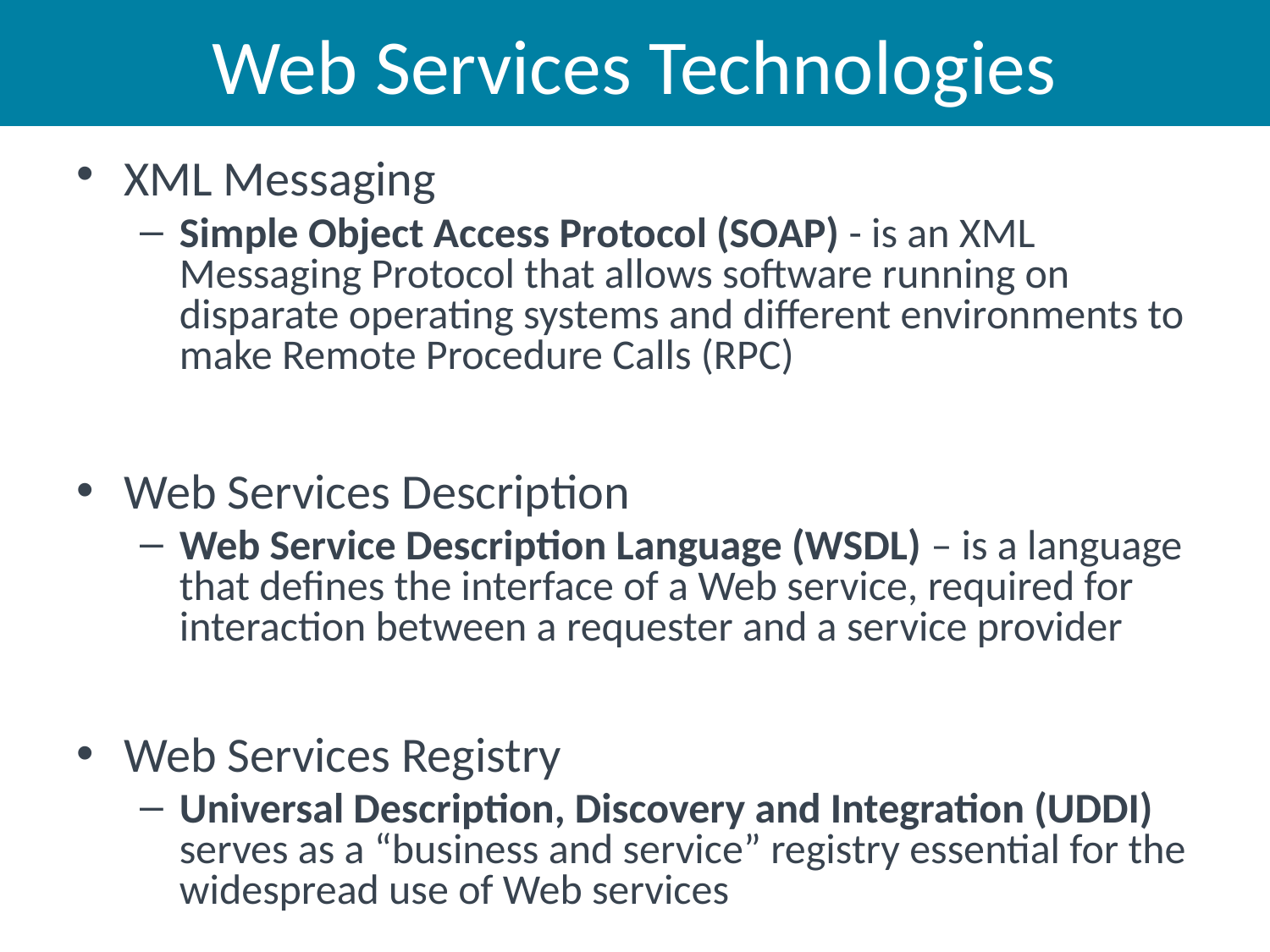

# Web Services Technologies
XML Messaging
Simple Object Access Protocol (SOAP) - is an XML Messaging Protocol that allows software running on disparate operating systems and different environments to make Remote Procedure Calls (RPC)

Web Services Description
Web Service Description Language (WSDL) – is a language that defines the interface of a Web service, required for interaction between a requester and a service provider

Web Services Registry
Universal Description, Discovery and Integration (UDDI) serves as a “business and service” registry essential for the widespread use of Web services